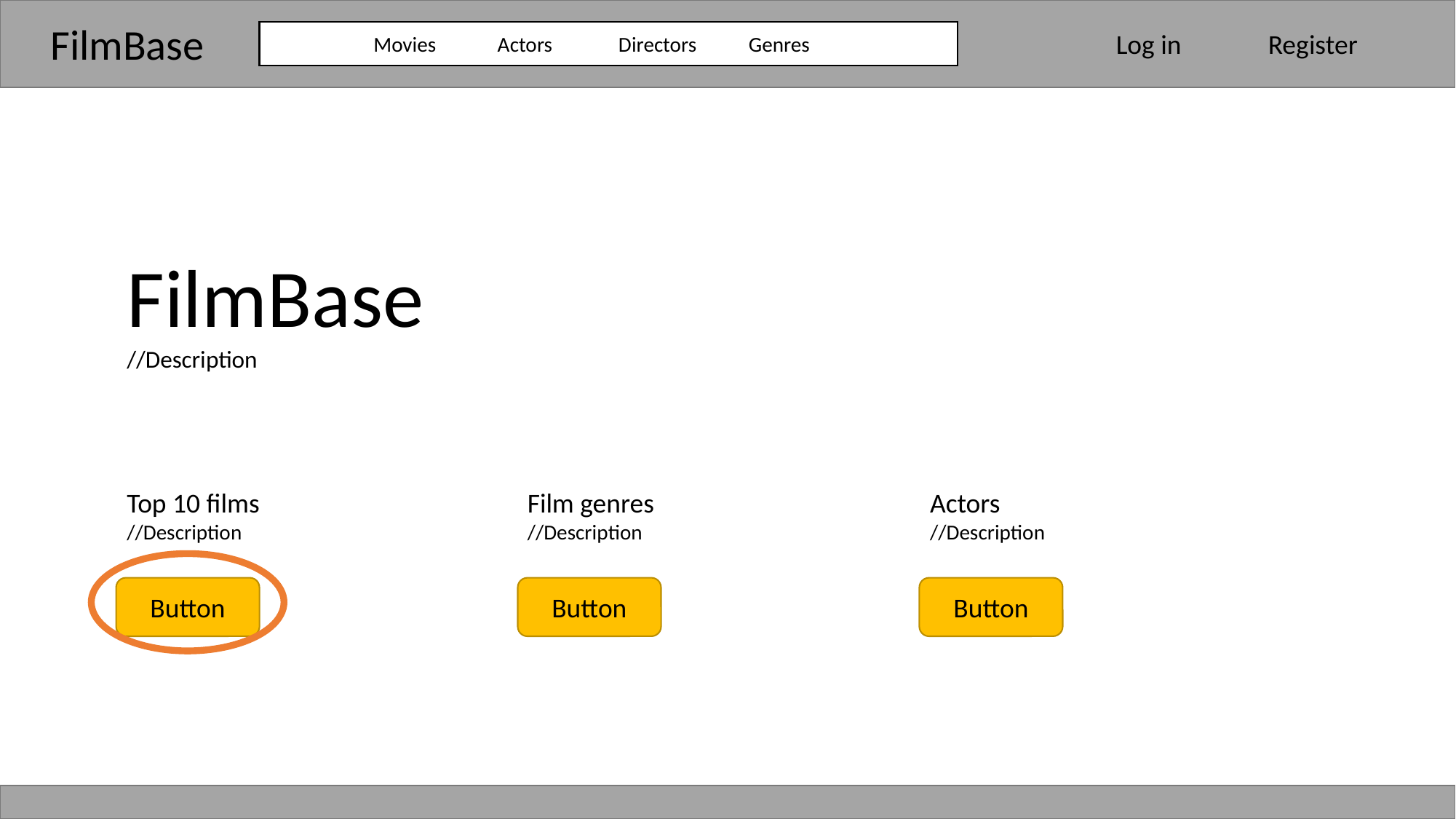

FilmBase
Movies             Actors              Directors           Genres
Log in
Register
FilmBase
//Description
Film genres
//Description
Actors
//Description
Top 10 films
//Description

Button
Button
Button